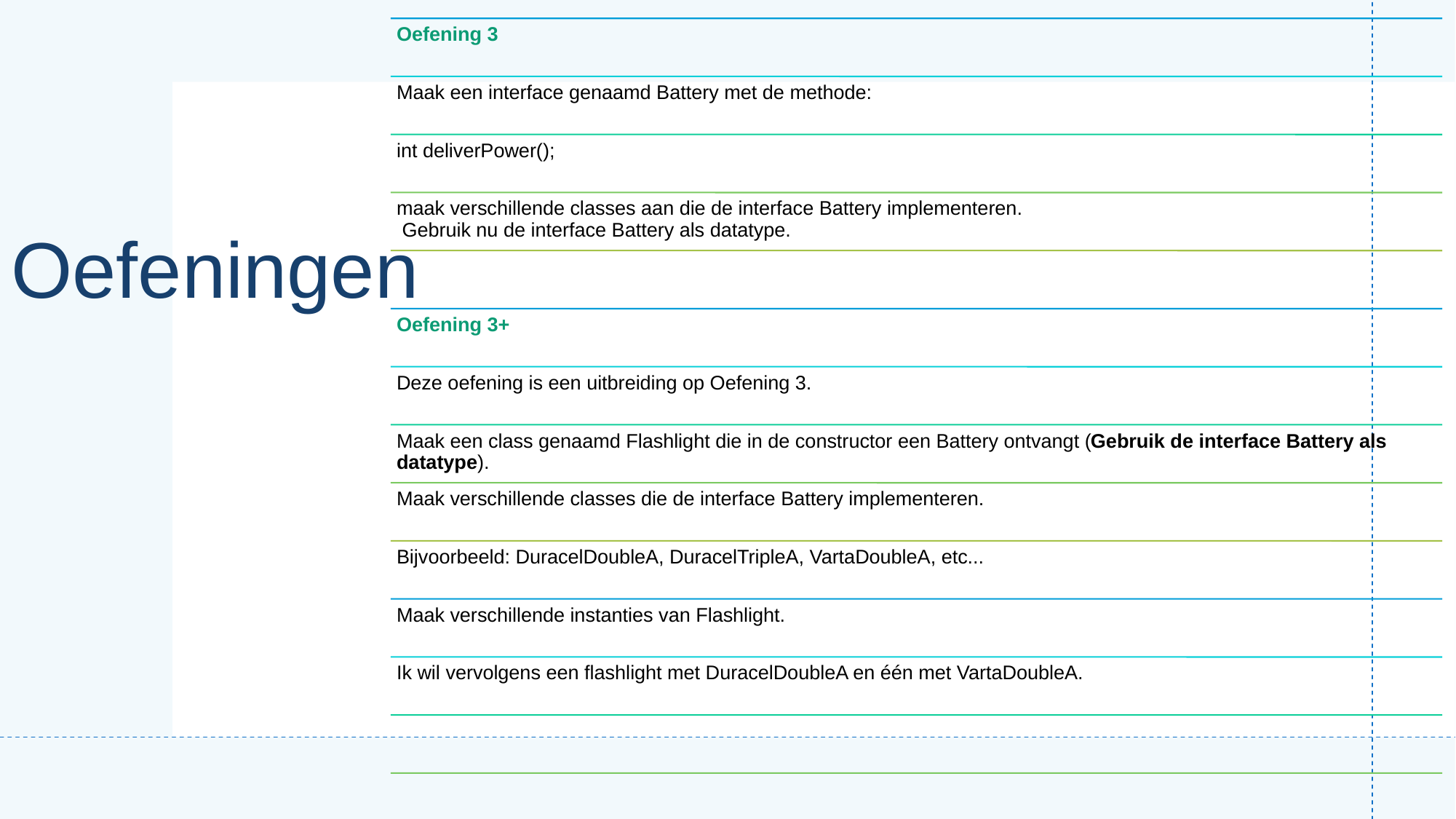

# Oefeningen

Oefening 3
Maak een interface genaamd Battery met de methode:
int deliverPower();
maak verschillende classes aan die de interface Battery implementeren.
 Gebruik nu de interface Battery als datatype.

Oefening 3+
Deze oefening is een uitbreiding op Oefening 3.
Maak een class genaamd Flashlight die in de constructor een Battery ontvangt (Gebruik de interface Battery als datatype).
Maak verschillende classes die de interface Battery implementeren.
Bijvoorbeeld: DuracelDoubleA, DuracelTripleA, VartaDoubleA, etc...
Maak verschillende instanties van Flashlight.
Ik wil vervolgens een flashlight met DuracelDoubleA en één met VartaDoubleA.